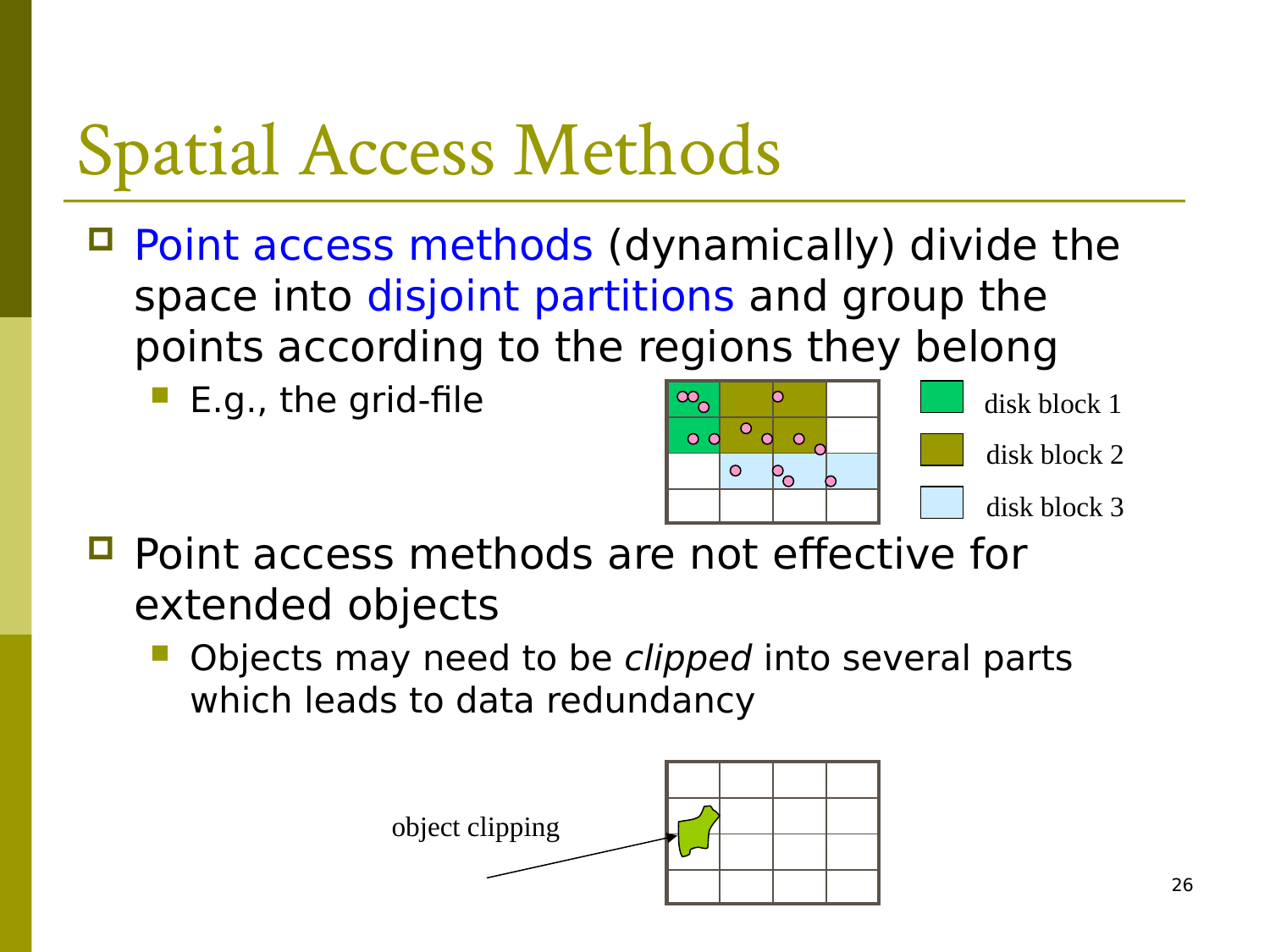

# Spatial Access Methods
Point access methods (dynamically) divide the space into disjoint partitions and group the points according to the regions they belong
E.g., the grid-file

Point access methods are not effective for extended objects
Objects may need to be clipped into several parts which leads to data redundancy
disk block 1
|  |  |  |  |
| --- | --- | --- | --- |
|  |  |  |  |
|  |  |  |  |
|  |  |  |  |

disk block 2

disk block 3

|  |  |  |  |
| --- | --- | --- | --- |
|  |  |  |  |
|  |  |  |  |
|  |  |  |  |
object clipping

26